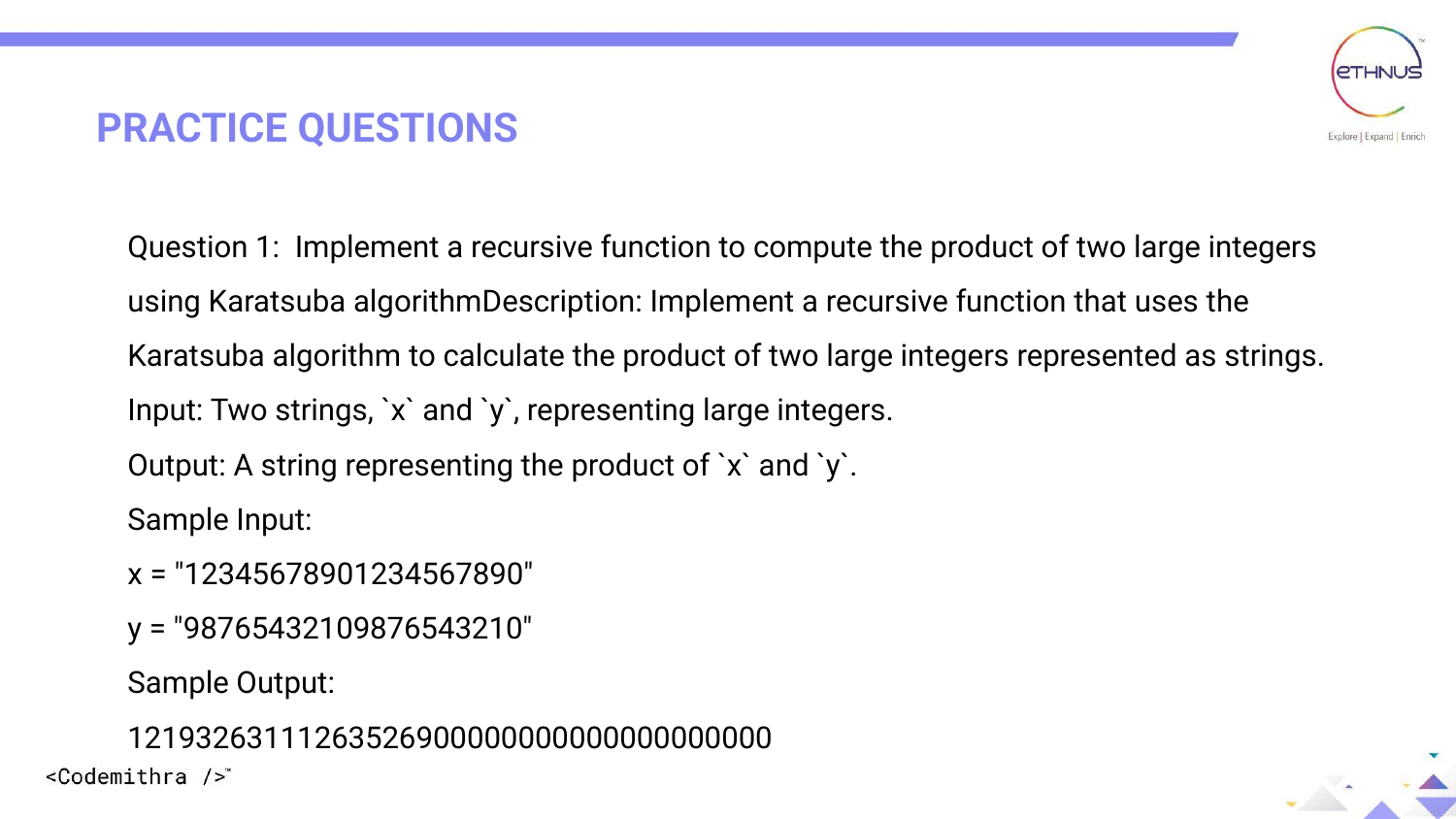

PRACTICE QUESTIONS

Question 1:  Implement a recursive function to compute the product of two large integers using Karatsuba algorithmDescription: Implement a recursive function that uses the Karatsuba algorithm to calculate the product of two large integers represented as strings.
Input: Two strings, `x` and `y`, representing large integers.
Output: A string representing the product of `x` and `y`.
Sample Input:
x = "12345678901234567890"
y = "98765432109876543210"
Sample Output:
12193263111263526900000000000000000000